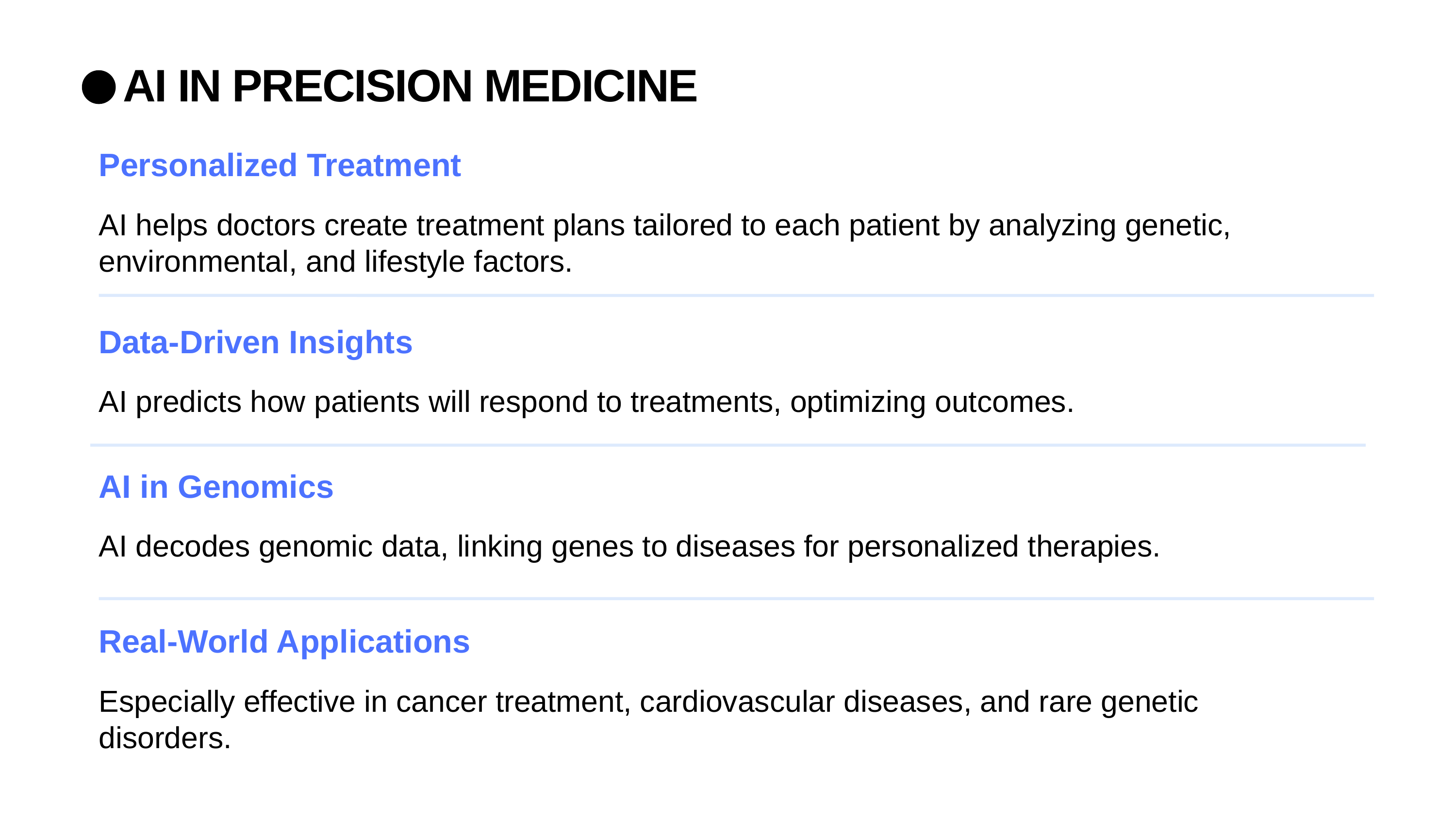

AI IN PRECISION MEDICINE

Personalized Treatment
AI helps doctors create treatment plans tailored to each patient by analyzing genetic, environmental, and lifestyle factors.

Data-Driven Insights
AI predicts how patients will respond to treatments, optimizing outcomes.

AI in Genomics
AI decodes genomic data, linking genes to diseases for personalized therapies.

Real-World Applications
Especially effective in cancer treatment, cardiovascular diseases, and rare genetic disorders.